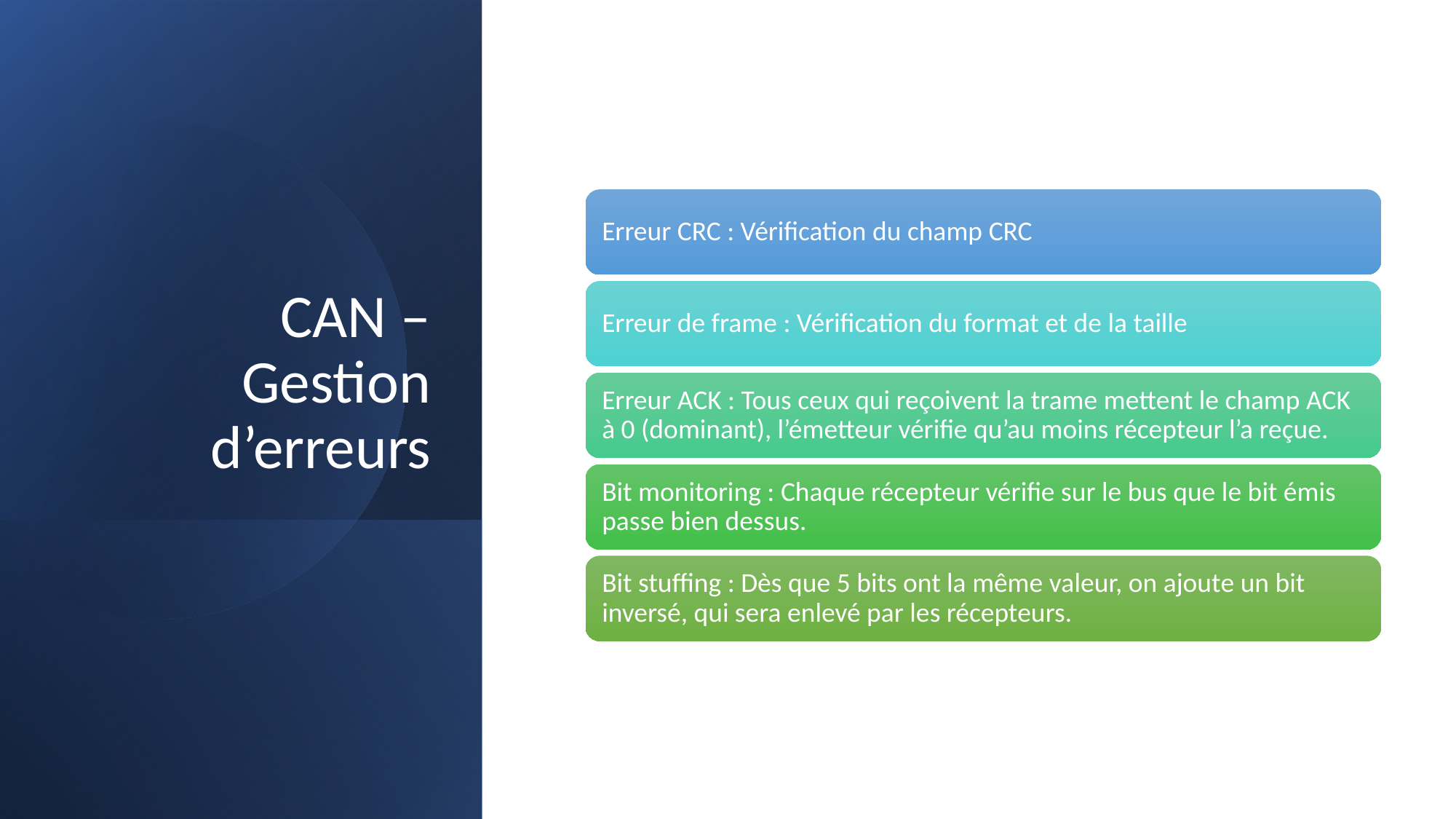

Erreur CRC : Vérification du champ CRC
Erreur de frame : Vérification du format et de la taille
Erreur ACK : Tous ceux qui reçoivent la trame mettent le champ ACK à 0 (dominant), l’émetteur vérifie qu’au moins récepteur l’a reçue.
Bit monitoring : Chaque récepteur vérifie sur le bus que le bit émis passe bien dessus.
Bit stuffing : Dès que 5 bits ont la même valeur, on ajoute un bit inversé, qui sera enlevé par les récepteurs.

# CAN – Gestion d’erreurs